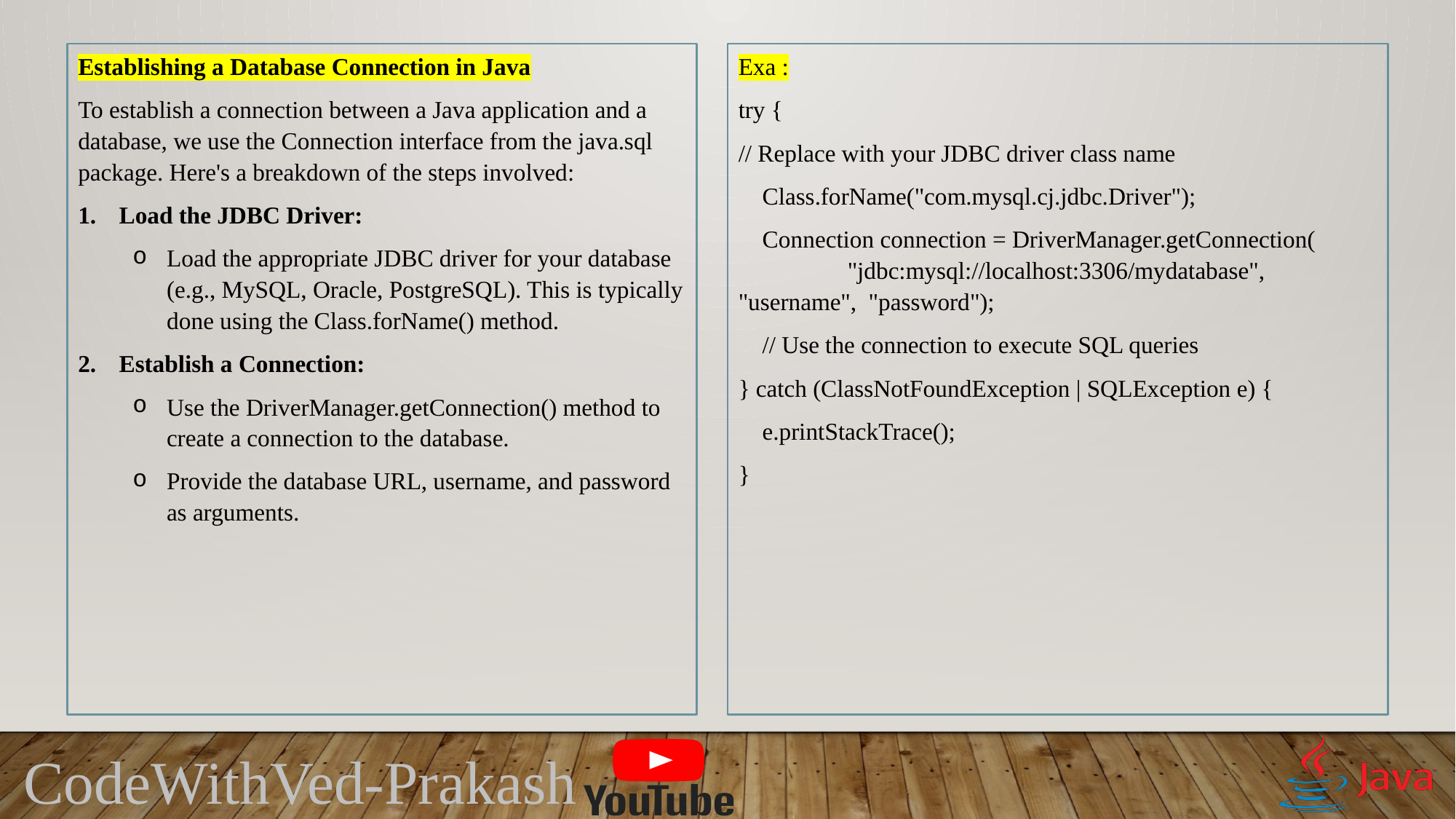

Establishing a Database Connection in Java
To establish a connection between a Java application and a database, we use the Connection interface from the java.sql package. Here's a breakdown of the steps involved:
Load the JDBC Driver:
Load the appropriate JDBC driver for your database (e.g., MySQL, Oracle, PostgreSQL). This is typically done using the Class.forName() method.
Establish a Connection:
Use the DriverManager.getConnection() method to create a connection to the database.
Provide the database URL, username, and password as arguments.

Exa :
try {
// Replace with your JDBC driver class name
    Class.forName("com.mysql.cj.jdbc.Driver");
    Connection connection = DriverManager.getConnection( 	"jdbc:mysql://localhost:3306/mydatabase", 	"username",  "password");
    // Use the connection to execute SQL queries
} catch (ClassNotFoundException | SQLException e) {
    e.printStackTrace();
}